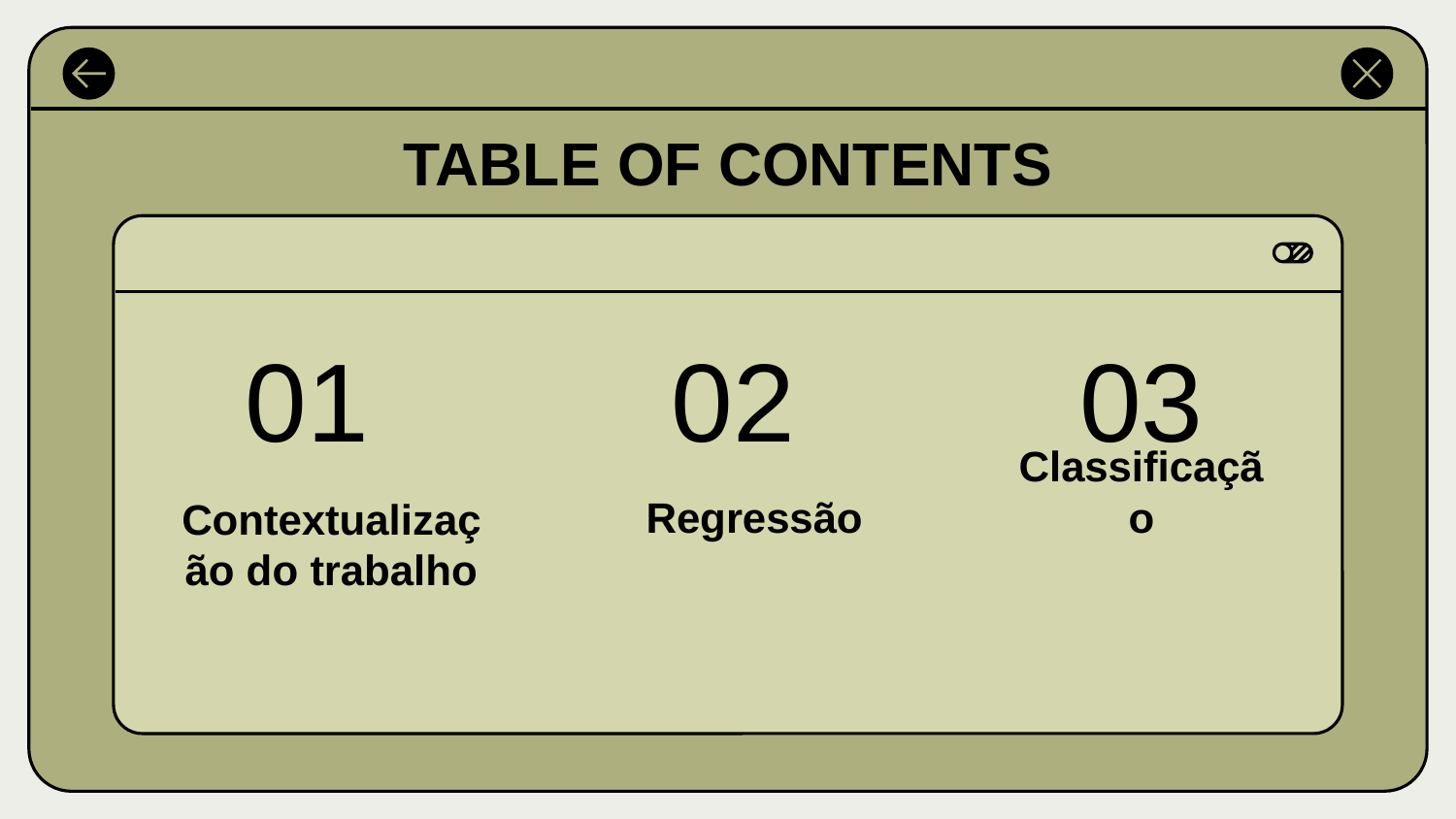

TABLE OF CONTENTS

01
02
03
# Contextualização do trabalho
Regressão
Classificação